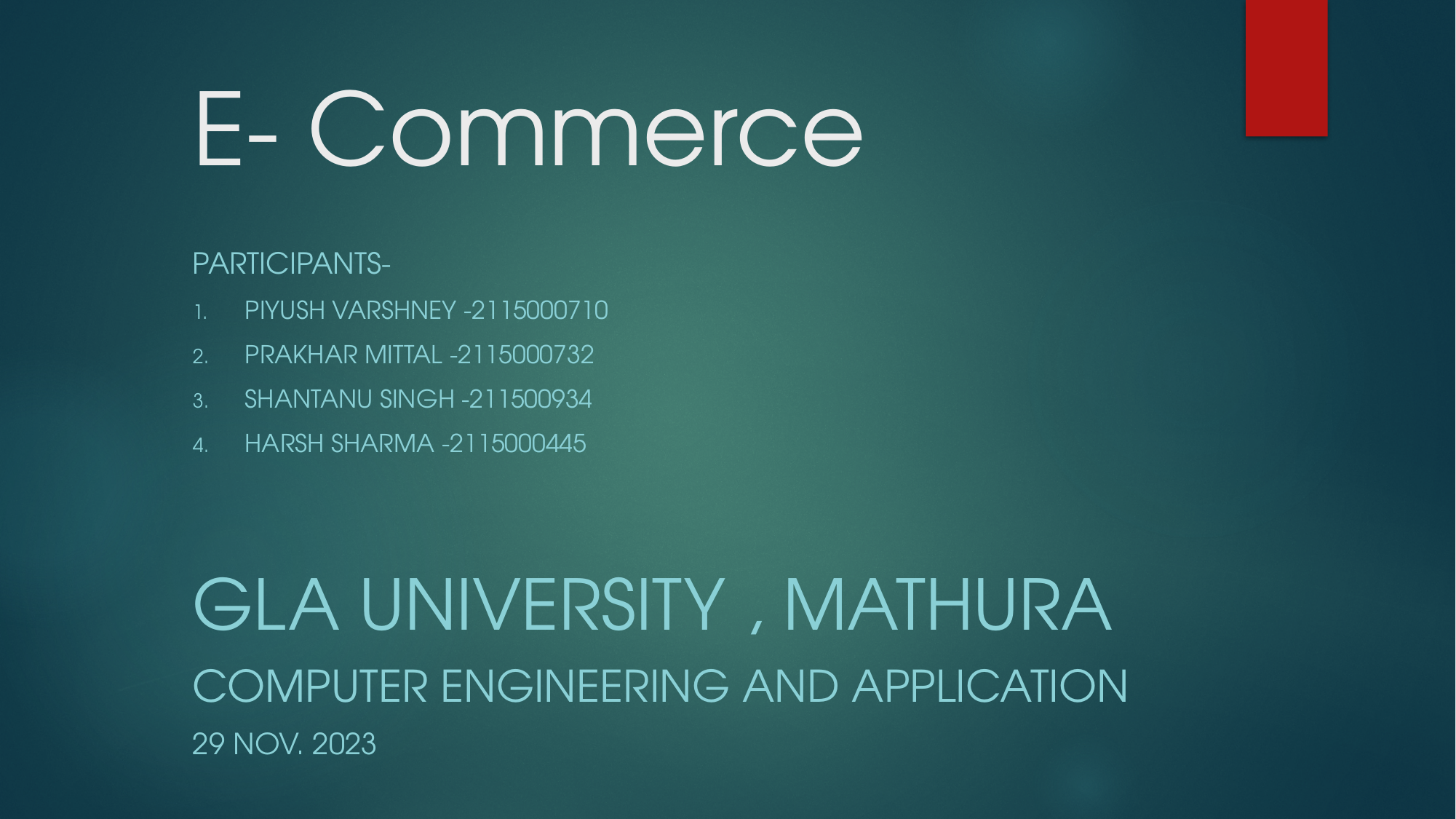

# E- Commerce
Participants-
Piyush Varshney -2115000710
Prakhar Mittal -2115000732
Shantanu Singh -211500934
Harsh Sharma -2115000445

GLA University , Mathura
Computer Engineering And Application
29 Nov. 2023